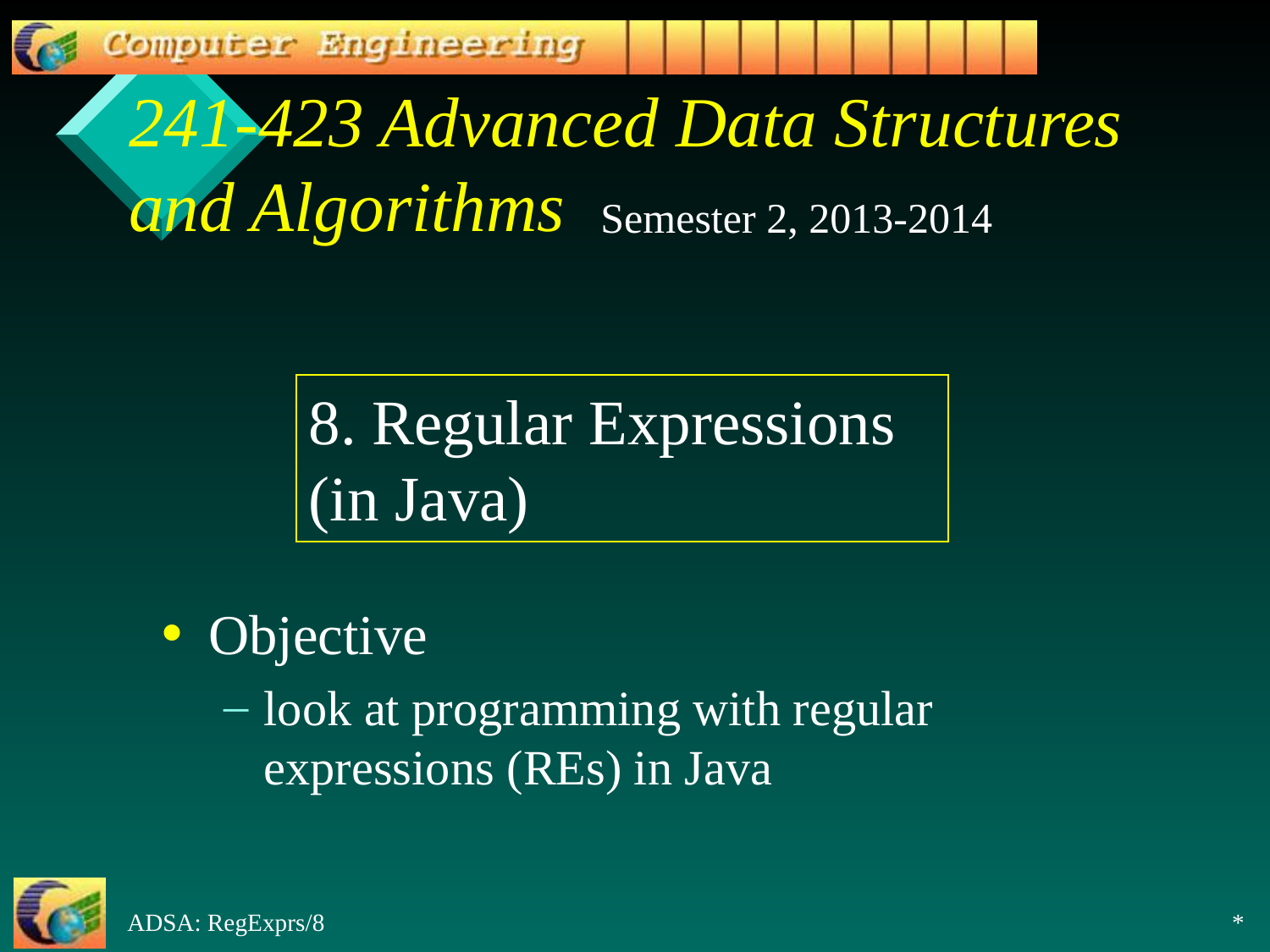

# 241-423 Advanced Data Structures and Algorithms
Semester 2, 2013-2014
8. Regular Expressions (in Java)
Objective
look at programming with regular expressions (REs) in Java